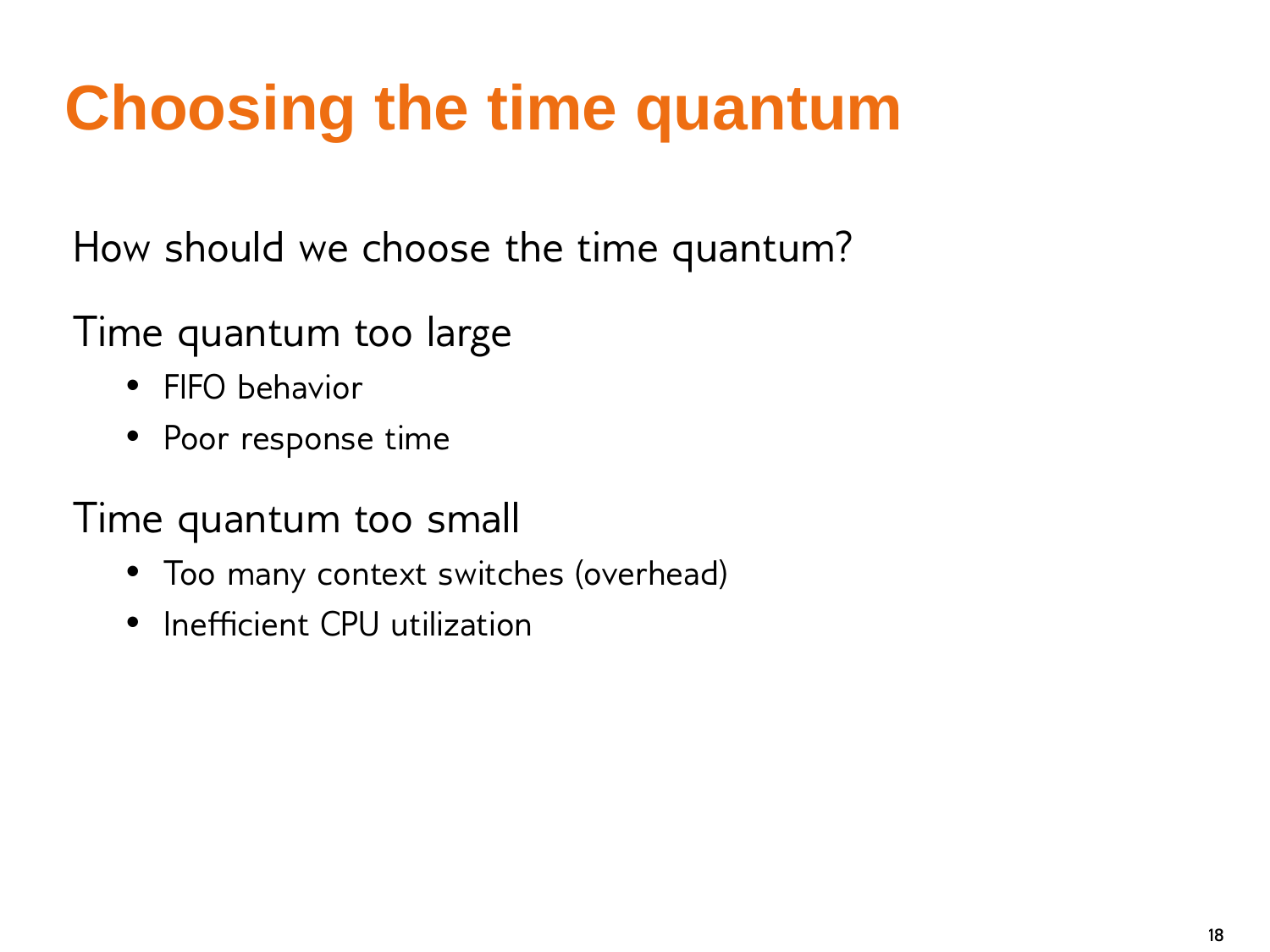

# Choosing the time quantum
How should we choose the time quantum?
Time quantum too large
FIFO behavior
Poor response time
Time quantum too small
Too many context switches (overhead)
Inefficient CPU utilization